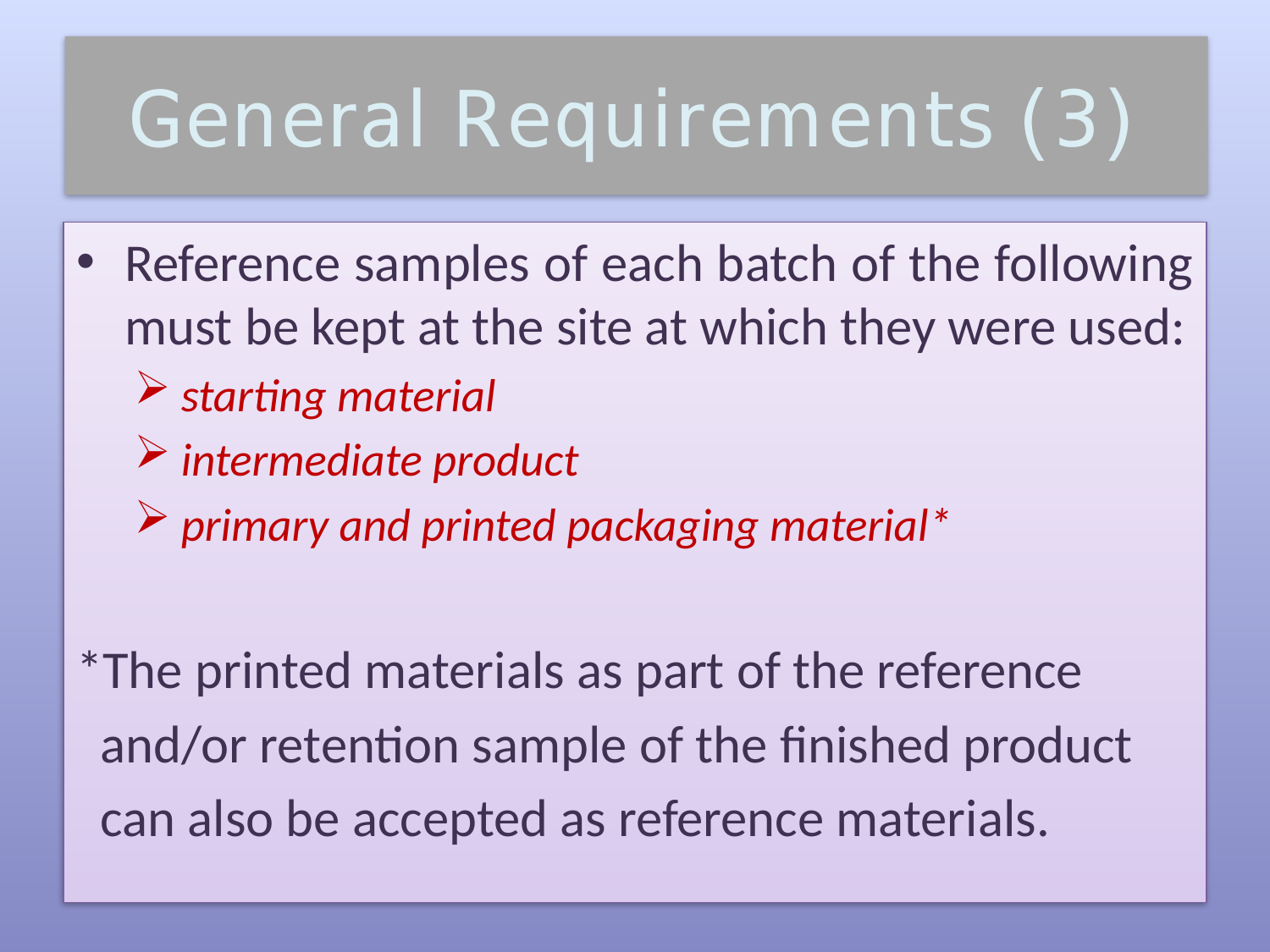

# General Requirements (3)
Reference samples of each batch of the following must be kept at the site at which they were used:
starting material
intermediate product
primary and printed packaging material*

*The printed materials as part of the reference
  and/or retention sample of the finished product
  can also be accepted as reference materials.